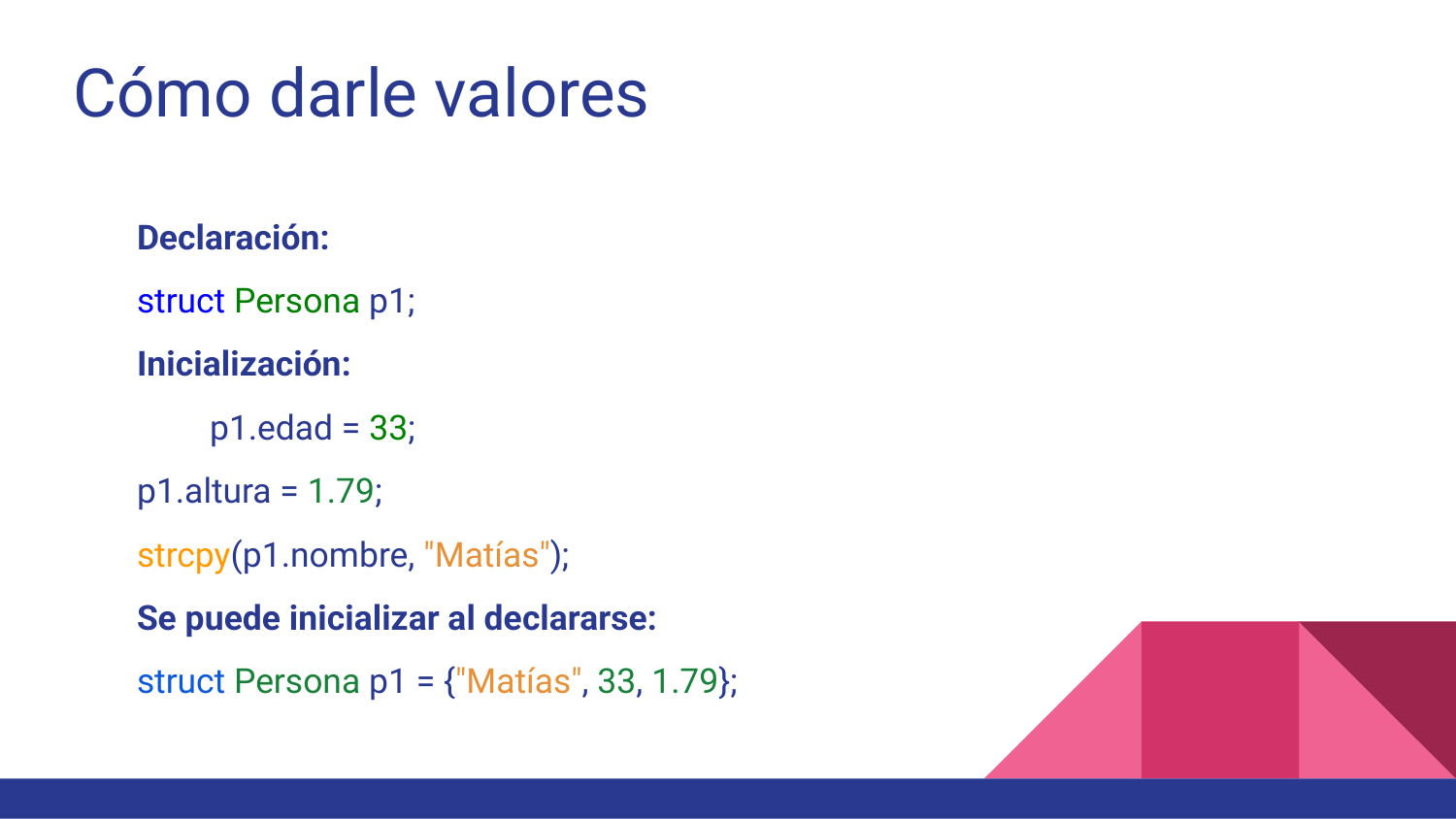

# Cómo darle valores

Declaración:
struct Persona p1;
Inicialización:
	p1.edad = 33;
p1.altura = 1.79;
strcpy(p1.nombre, "Matías");
Se puede inicializar al declararse:
struct Persona p1 = {"Matías", 33, 1.79};